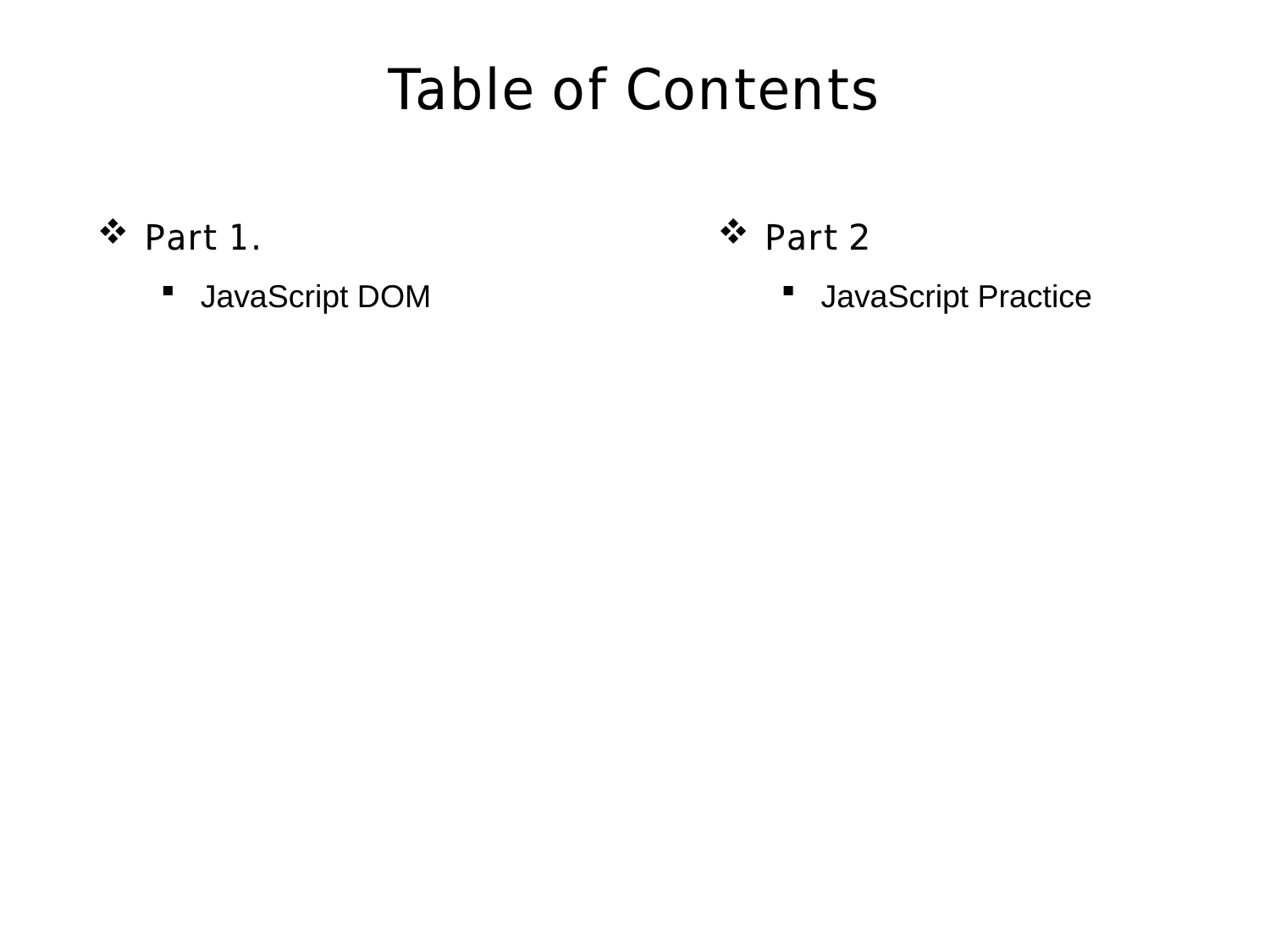

# Table of Contents
Part 1.
JavaScript DOM

Part 2
JavaScript Practice